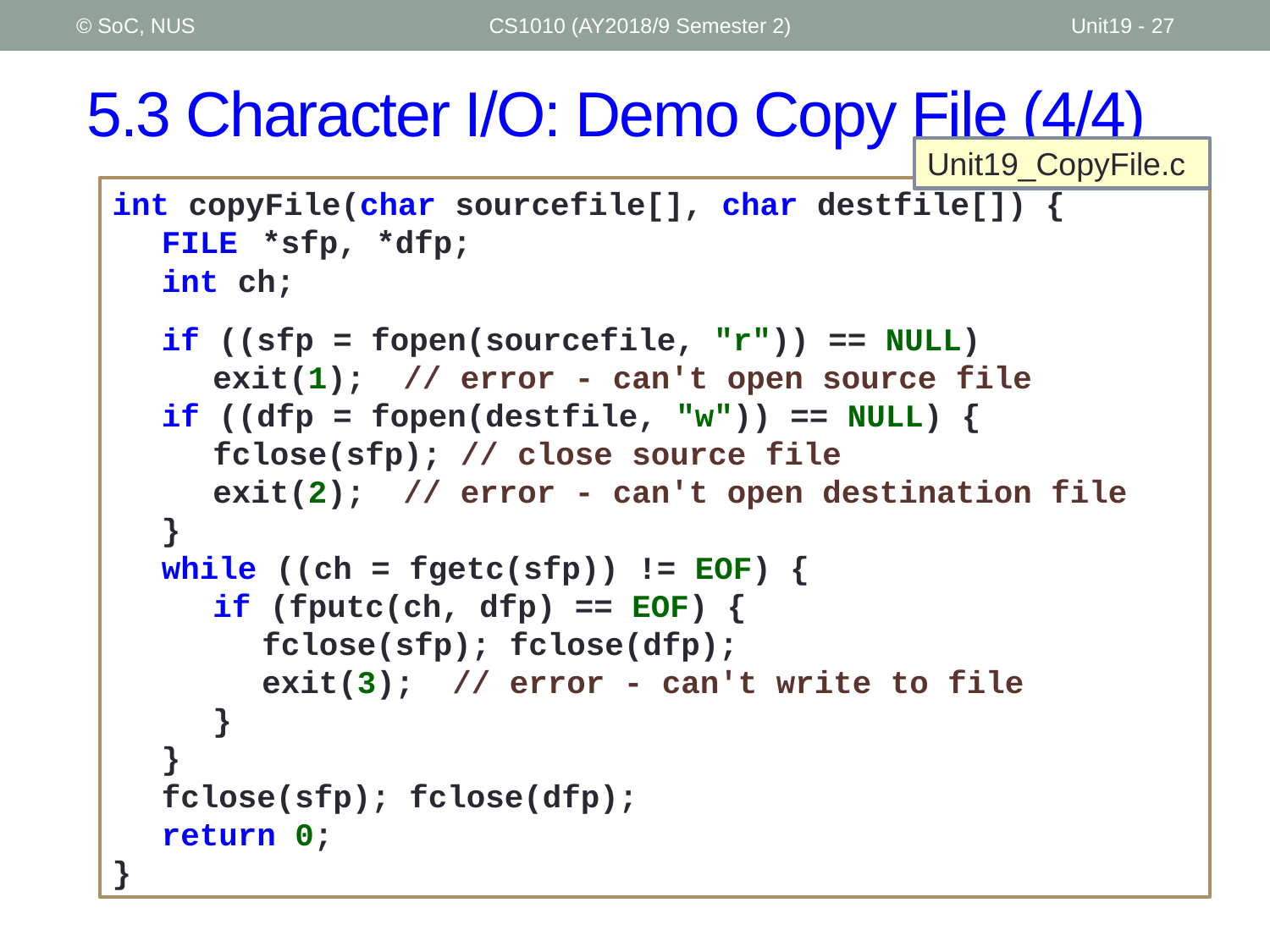

© SoC, NUS
CS1010 (AY2018/9 Semester 2)
Unit19 - 27
# 5.3 Character I/O: Demo Copy File (4/4)
Unit19_CopyFile.c
int copyFile(char sourcefile[], char destfile[]) {
	FILE	*sfp, *dfp;
	int ch;

	if ((sfp = fopen(sourcefile, "r")) == NULL)
		exit(1);  // error - can't open source file
	if ((dfp = fopen(destfile, "w")) == NULL) {
		fclose(sfp); // close source file
		exit(2);  // error - can't open destination file
	}
	while ((ch = fgetc(sfp)) != EOF) {
		if (fputc(ch, dfp) == EOF) {
			fclose(sfp); fclose(dfp);
			exit(3);  // error - can't write to file
		}
	}
	fclose(sfp); fclose(dfp);
	return 0;
}